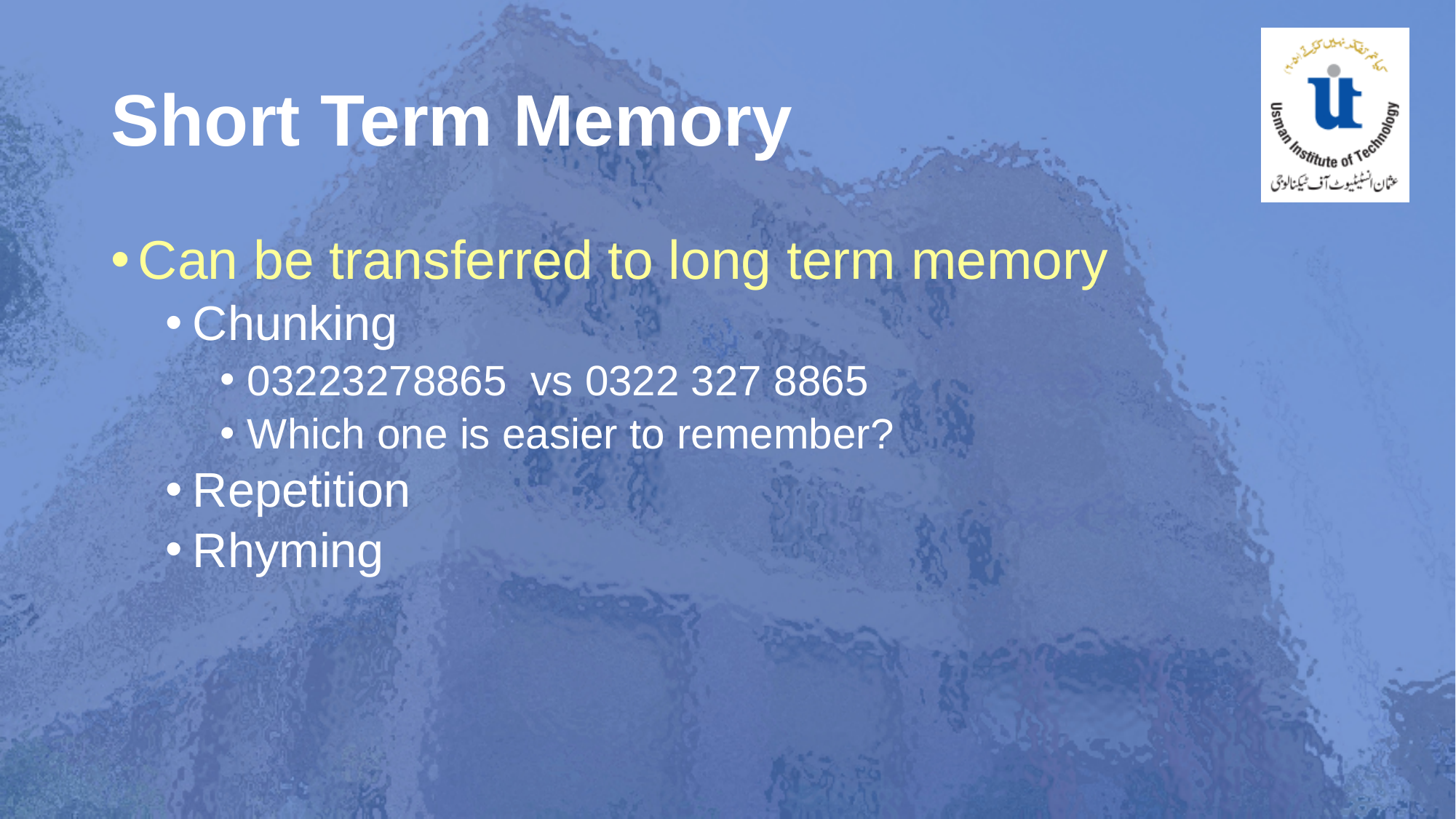

# Short Term Memory
Can be transferred to long term memory
Chunking
03223278865  vs 0322 327 8865
Which one is easier to remember?
Repetition
Rhyming